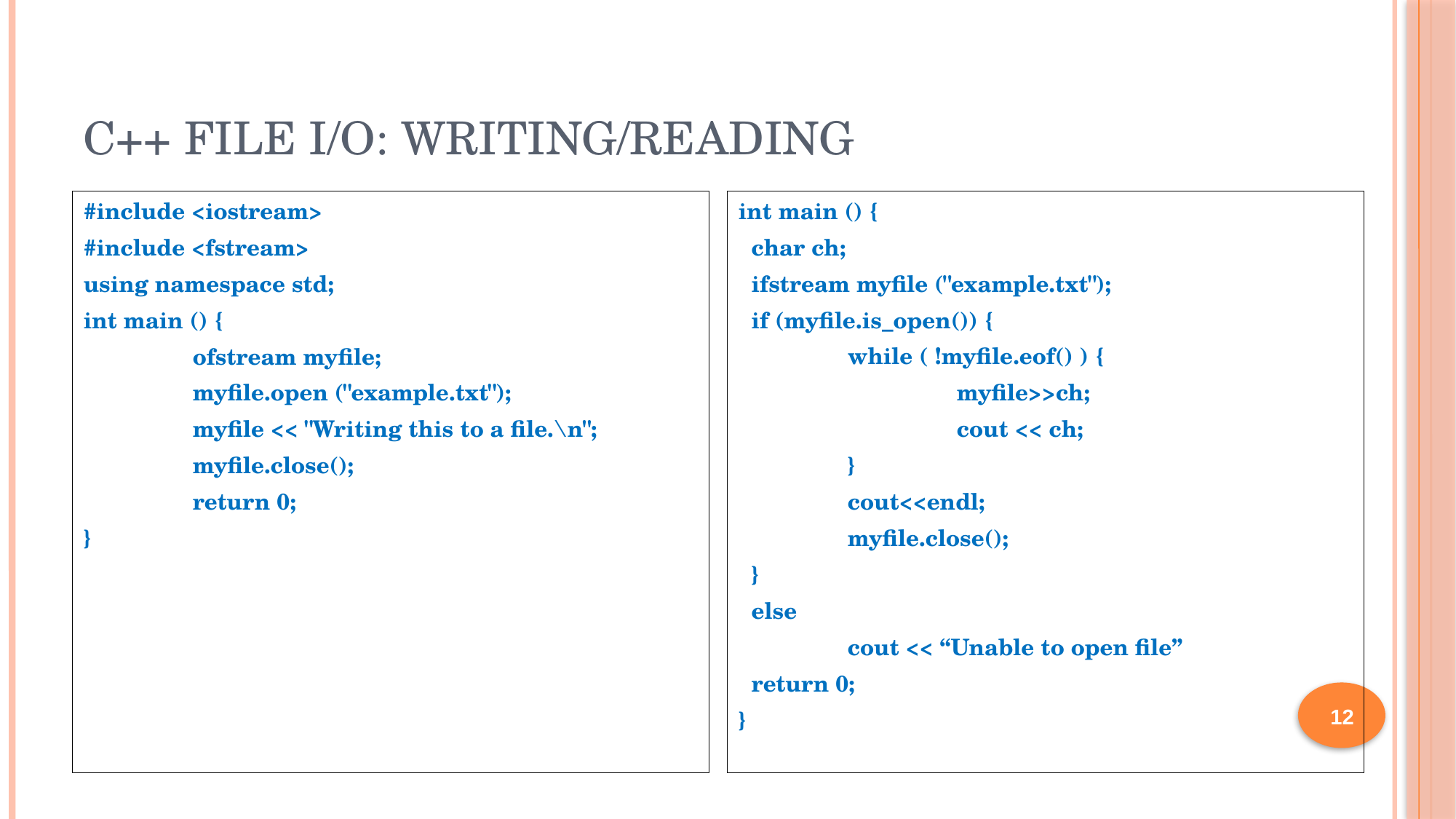

# C++ File I/O: Writing/Reading
#include <iostream>
#include <fstream>
using namespace std;
int main () {
	ofstream myfile;
	myfile.open ("example.txt");
	myfile << "Writing this to a file.\n";
	myfile.close();
	return 0;
}
int main () {
  char ch;
  ifstream myfile ("example.txt");
  if (myfile.is_open()) {
	while ( !myfile.eof() ) {
		myfile>>ch;
		cout << ch;
	}
	cout<<endl;
	myfile.close();
  }
  else
	cout << “Unable to open file”
  return 0;
}
12